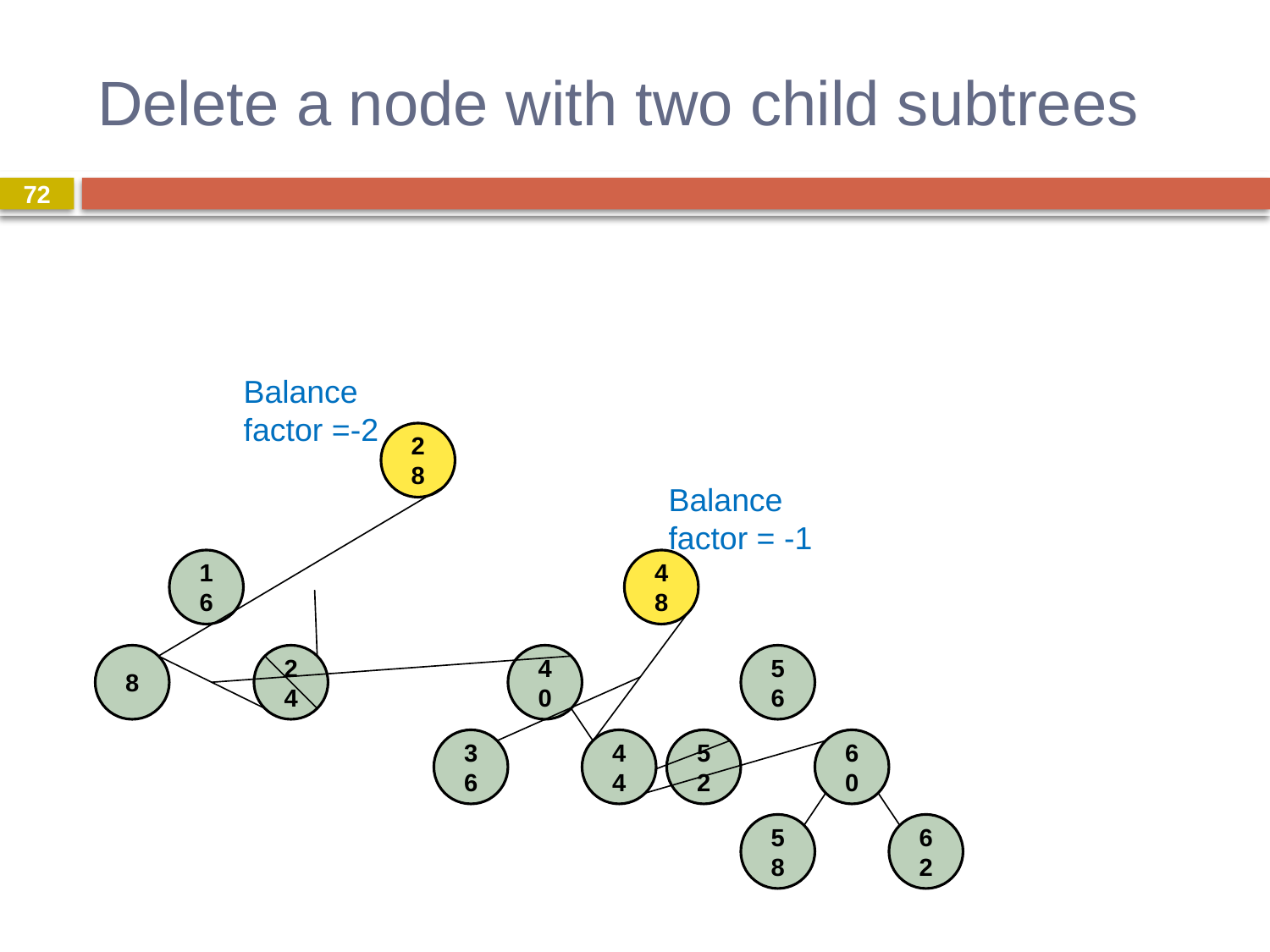

# Delete a node with two child subtrees
72
Balance factor =-2
28
Balance factor = -1
16
48
8
24
40
56
36
44
52
60
58
62